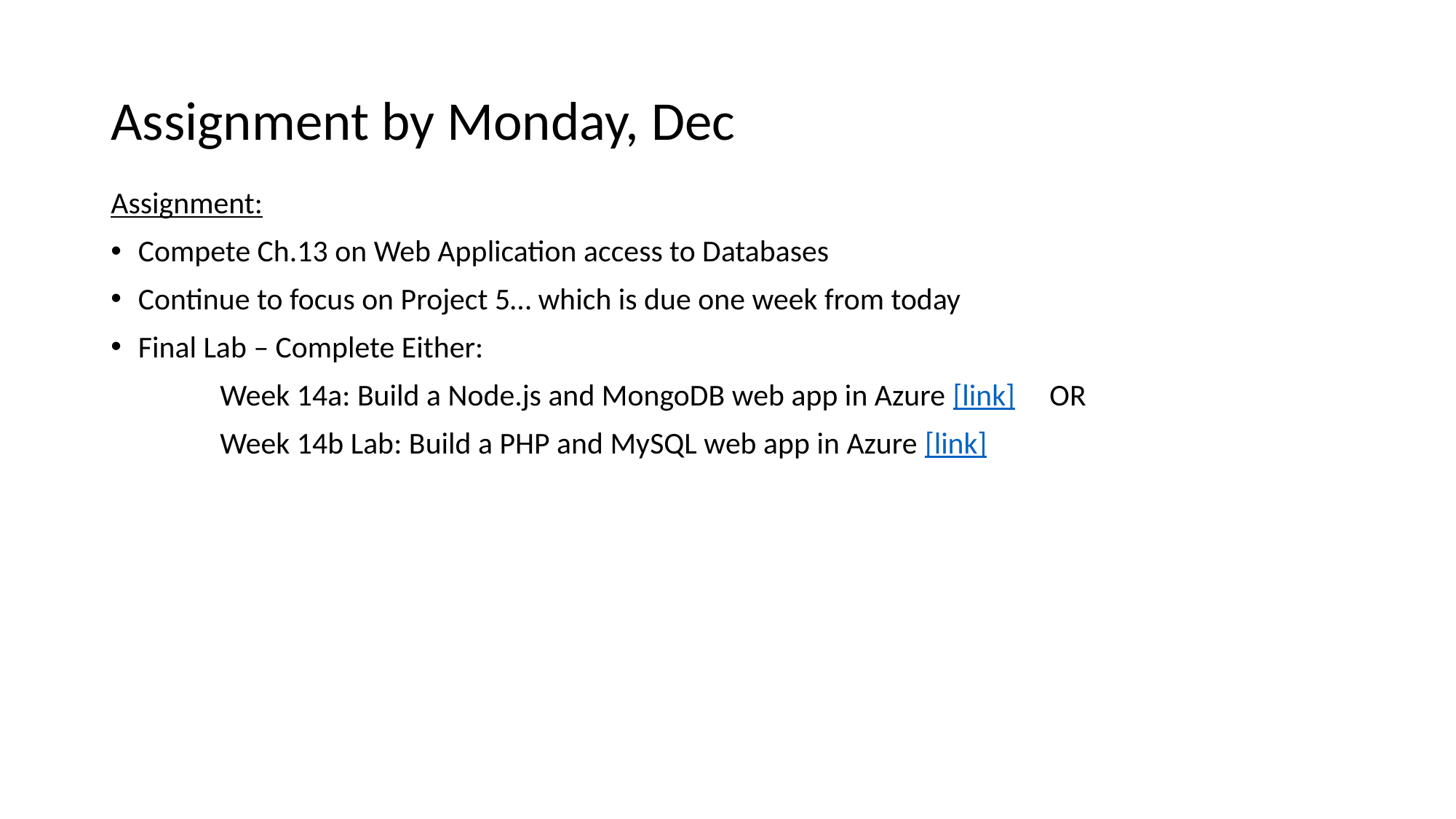

# Assignment by Monday, Dec
Assignment:
Compete Ch.13 on Web Application access to Databases
Continue to focus on Project 5… which is due one week from today
Final Lab – Complete Either:
	Week 14a: Build a Node.js and MongoDB web app in Azure [link]     OR
	Week 14b Lab: Build a PHP and MySQL web app in Azure [link]